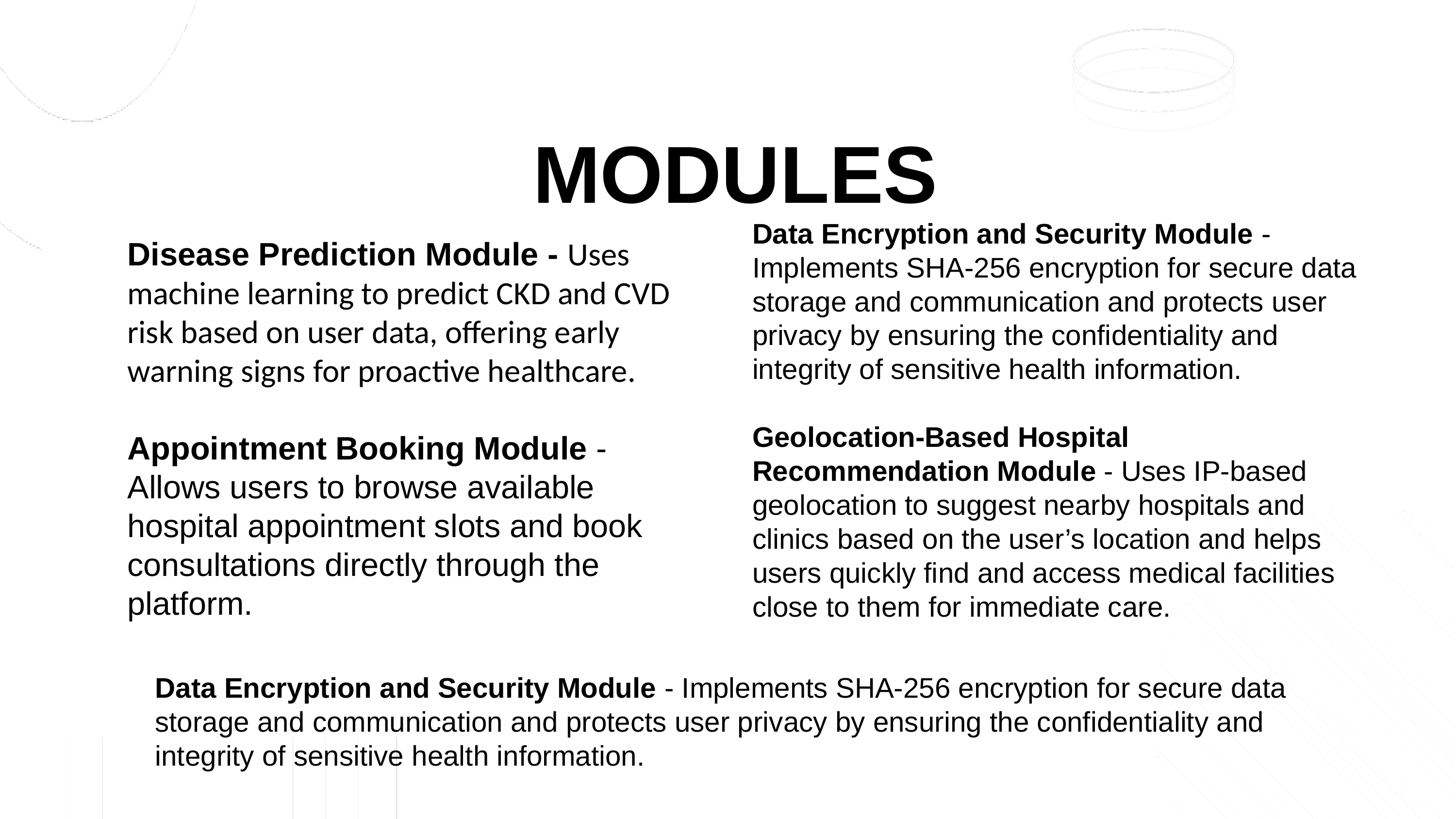

MODULES
Data Encryption and Security Module - Implements SHA-256 encryption for secure data storage and communication and protects user privacy by ensuring the confidentiality and integrity of sensitive health information.

Geolocation-Based Hospital Recommendation Module - Uses IP-based geolocation to suggest nearby hospitals and clinics based on the user’s location and helps users quickly find and access medical facilities close to them for immediate care.
Disease Prediction Module - Uses machine learning to predict CKD and CVD risk based on user data, offering early warning signs for proactive healthcare.

Appointment Booking Module - Allows users to browse available hospital appointment slots and book consultations directly through the platform.

Data Encryption and Security Module - Implements SHA-256 encryption for secure data storage and communication and protects user privacy by ensuring the confidentiality and integrity of sensitive health information.